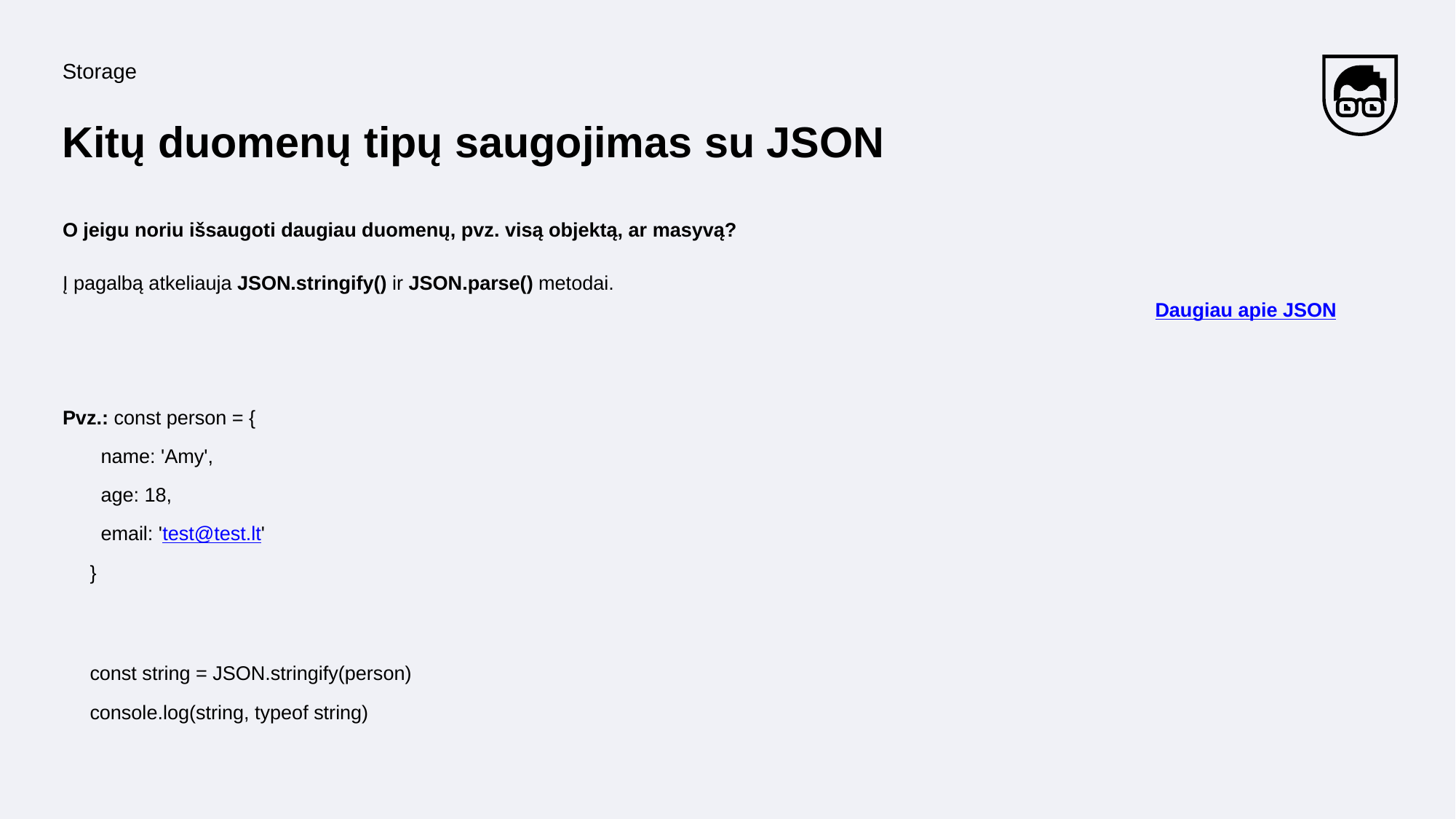

Storage
# Kitų duomenų tipų saugojimas su JSON
O jeigu noriu išsaugoti daugiau duomenų, pvz. visą objektą, ar masyvą?

Į pagalbą atkeliauja JSON.stringify() ir JSON.parse() metodai.
Daugiau apie JSON

Pvz.: const person = {
  name: 'Amy',
  age: 18,
  email: 'test@test.lt'
}

const string = JSON.stringify(person)
console.log(string, typeof string)